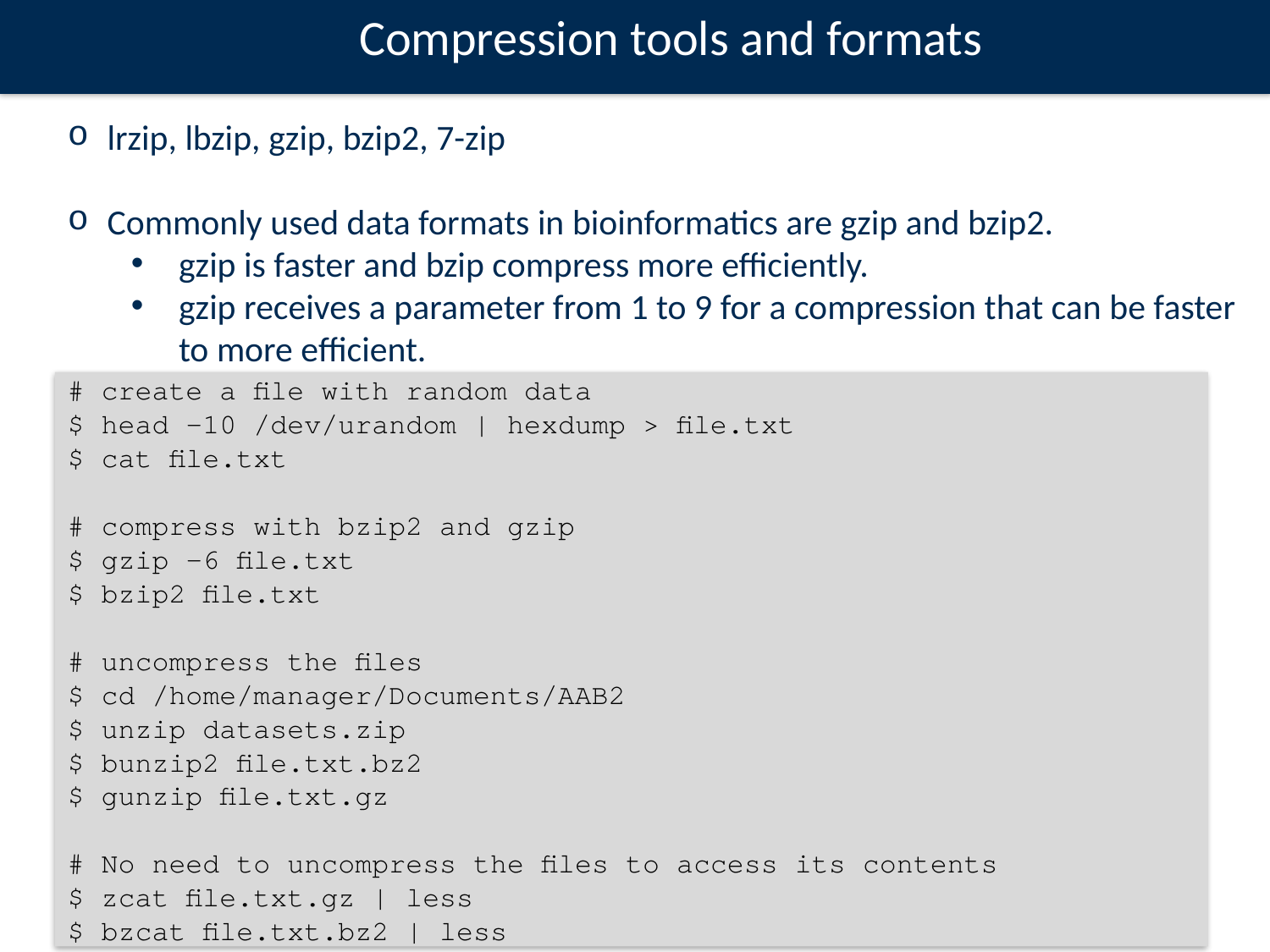

Compression tools and formats
lrzip, lbzip, gzip, bzip2, 7-zip

Commonly used data formats in bioinformatics are gzip and bzip2.
gzip is faster and bzip compress more efficiently.
gzip receives a parameter from 1 to 9 for a compression that can be faster to more efficient.	Manipulation
# create a file with random data
$ head -10 /dev/urandom | hexdump > file.txt
$ cat file.txt

# compress with bzip2 and gzip
$ gzip -6 file.txt
$ bzip2 file.txt

# uncompress the files
$ cd /home/manager/Documents/AAB2
$ unzip datasets.zip
$ bunzip2 file.txt.bz2
$ gunzip file.txt.gz

# No need to uncompress the files to access its contents
$ zcat file.txt.gz | less
$ bzcat file.txt.bz2 | less